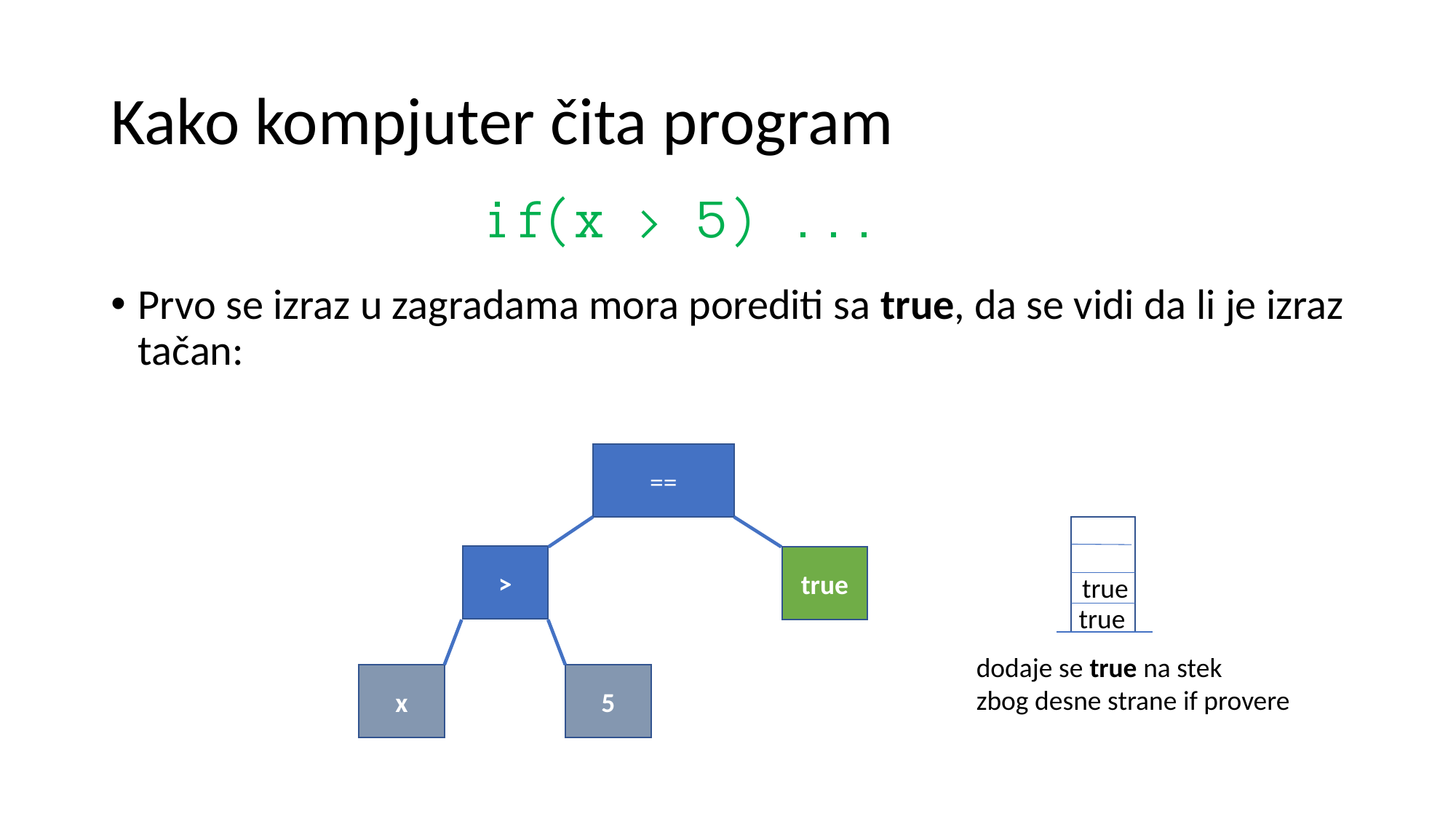

# Kako kompjuter čita program
if(x > 5) ...
Prvo se izraz u zagradama mora porediti sa true, da se vidi da li je izraz tačan:

==

>
true
true
true
dodaje se true na stek
zbog desne strane if provere
x
5